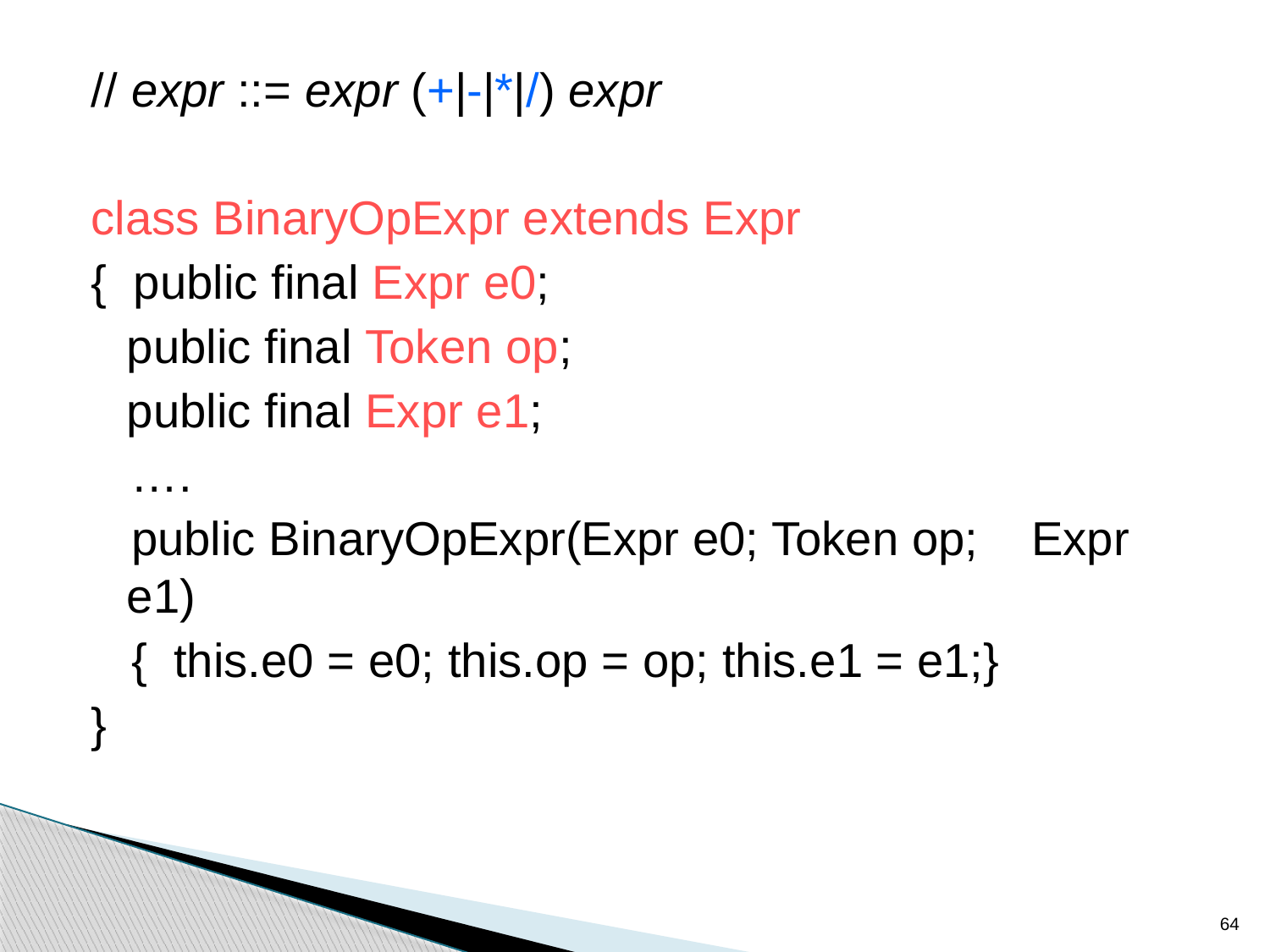

// expr ::= expr (+|-|*|/) expr

class BinaryOpExpr extends Expr
{  public final Expr e0;
	public final Token op;
	public final Expr e1;
   ….
   public BinaryOpExpr(Expr e0; Token op;    Expr e1)
   {  this.e0 = e0; this.op = op; this.e1 = e1;}
}
64